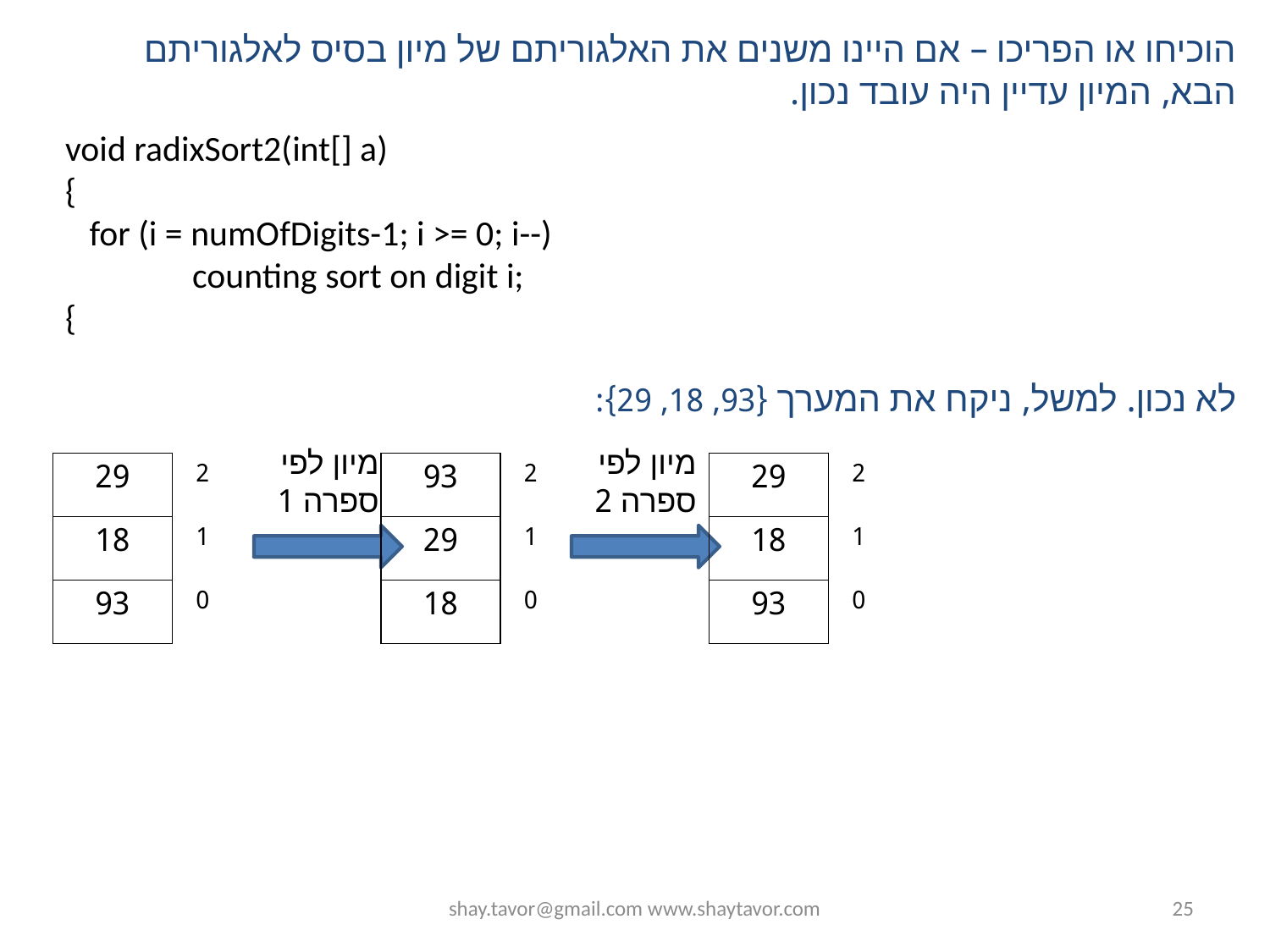

הוכיחו או הפריכו – אם היינו משנים את האלגוריתם של מיון בסיס לאלגוריתם הבא, המיון עדיין היה עובד נכון.
void radixSort2(int[] a)
{
   for (i = numOfDigits-1; i >= 0; i--)
	counting sort on digit i;
{
לא נכון. למשל, ניקח את המערך {93, 18, 29}:
מיון לפי ספרה 1
מיון לפי ספרה 2
| 29 | 2 |
| --- | --- |
| 18 | 1 |
| 93 | 0 |
| 93 | 2 |
| --- | --- |
| 29 | 1 |
| 18 | 0 |
| 29 | 2 |
| --- | --- |
| 18 | 1 |
| 93 | 0 |

shay.tavor@gmail.com www.shaytavor.com
25